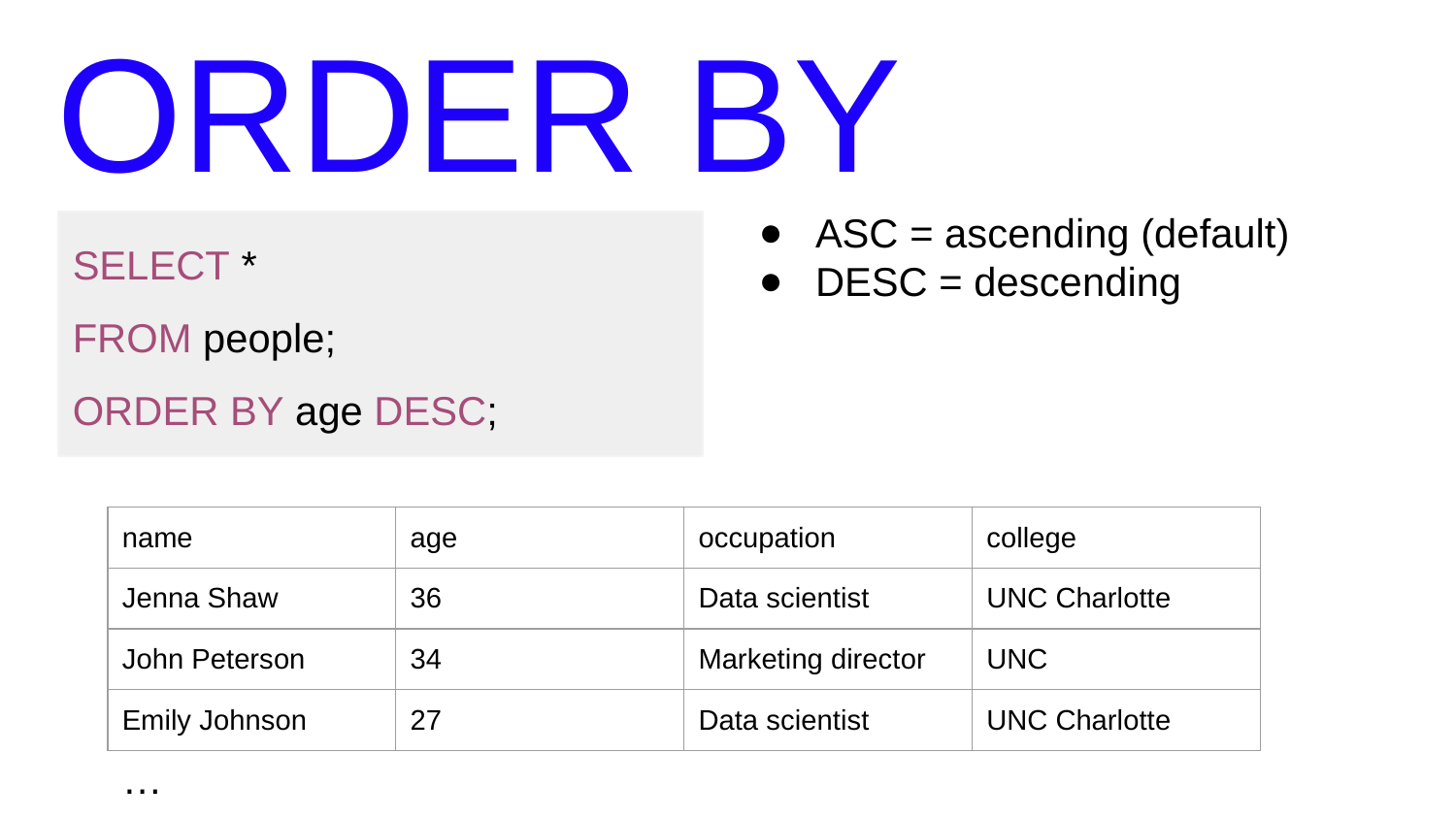

# ORDER BY
ASC = ascending (default)
DESC = descending

SELECT *
FROM people;
ORDER BY age DESC;

| name | age | occupation | college |
| --- | --- | --- | --- |
| Jenna Shaw | 36 | Data scientist | UNC Charlotte |
| John Peterson | 34 | Marketing director | UNC |
| Emily Johnson | 27 | Data scientist | UNC Charlotte |
….